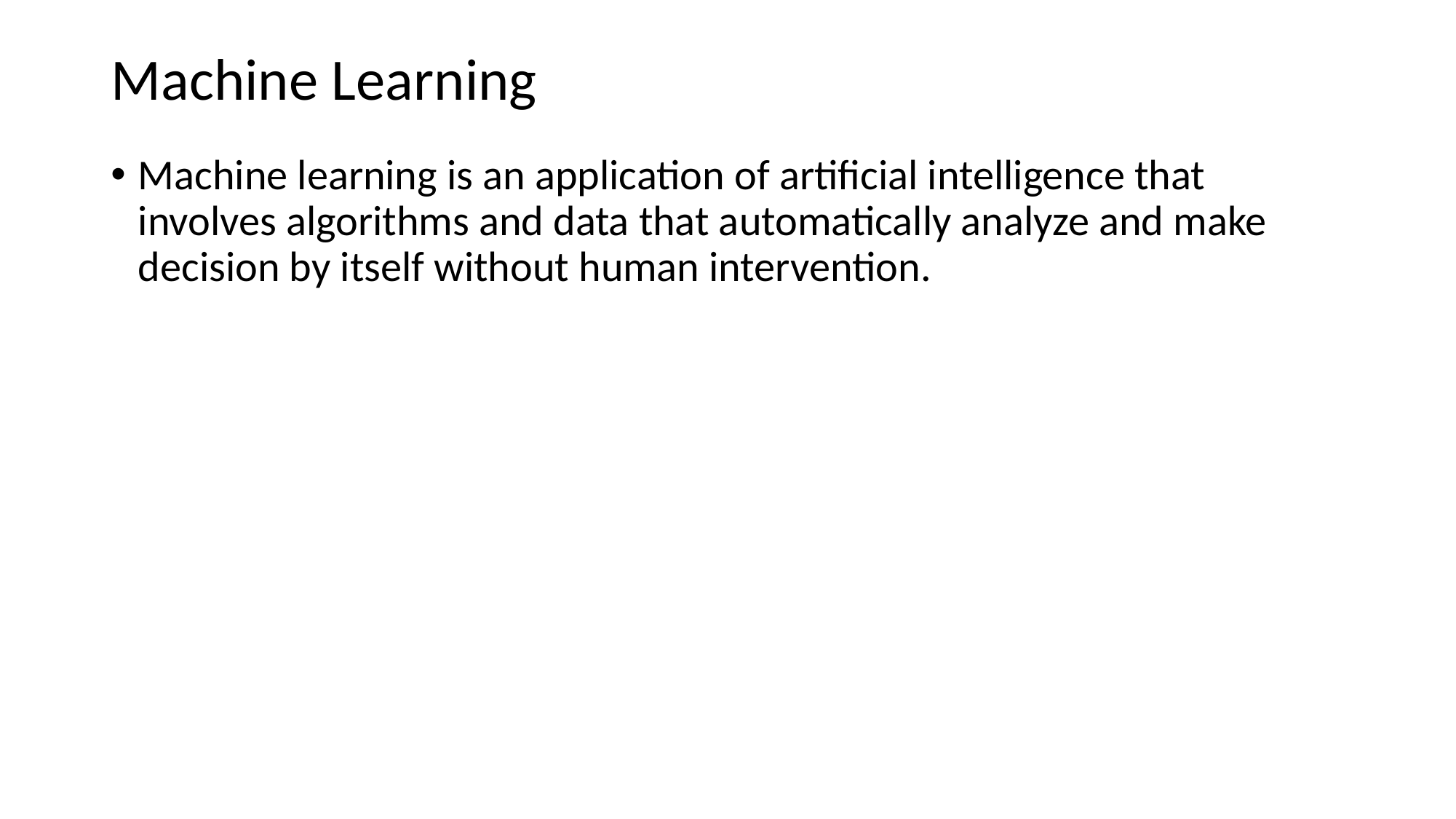

# Machine Learning
Machine learning is an application of artificial intelligence that involves algorithms and data that automatically analyze and make decision by itself without human intervention.